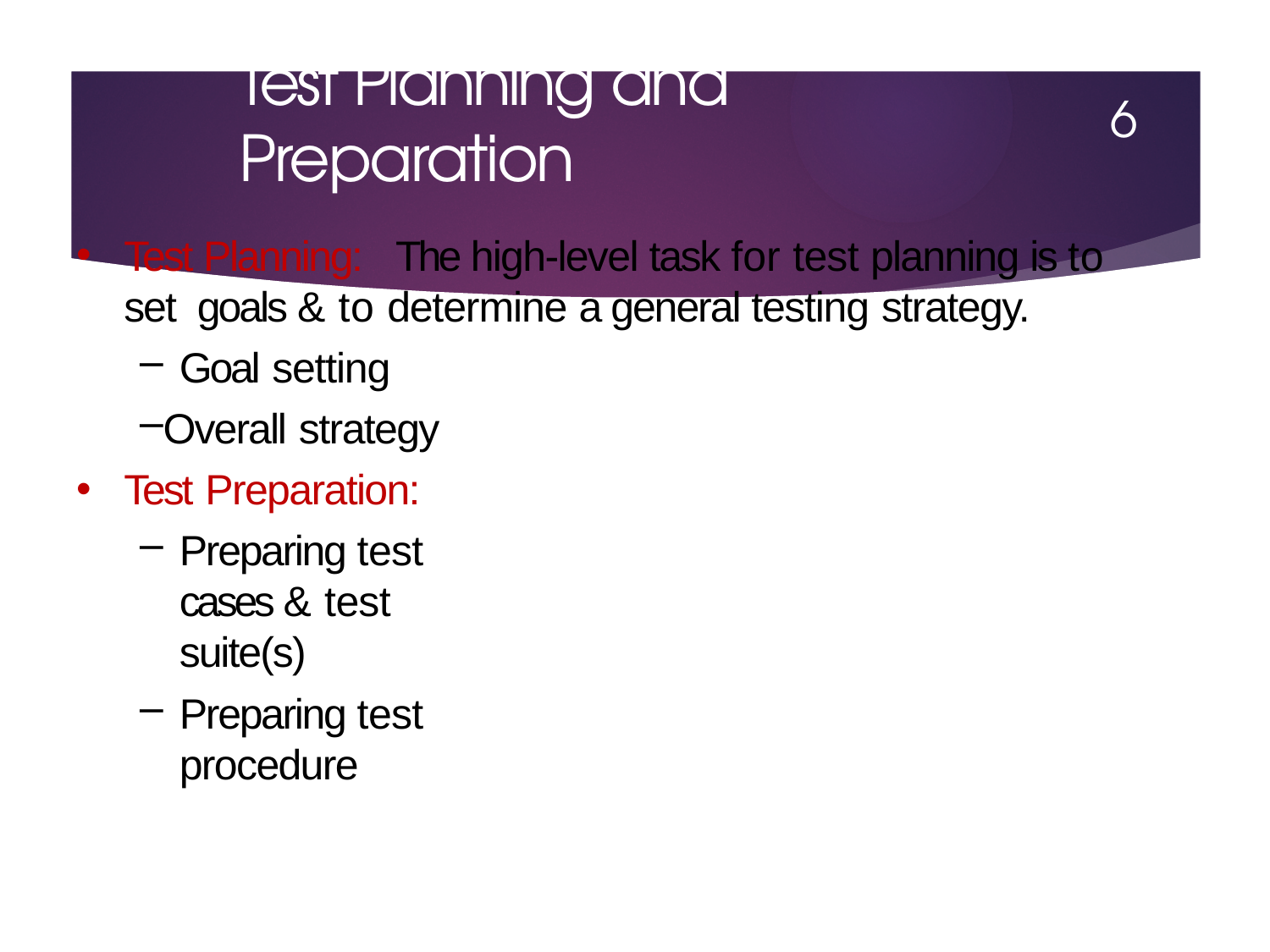

6
# Test Planning and Preparation
•
Test Planning:	The high-level task for test planning is to set  goals & to determine a general testing strategy.
Goal setting
Overall strategy  Test Preparation:
Preparing test cases & test suite(s)
Preparing test procedure
•